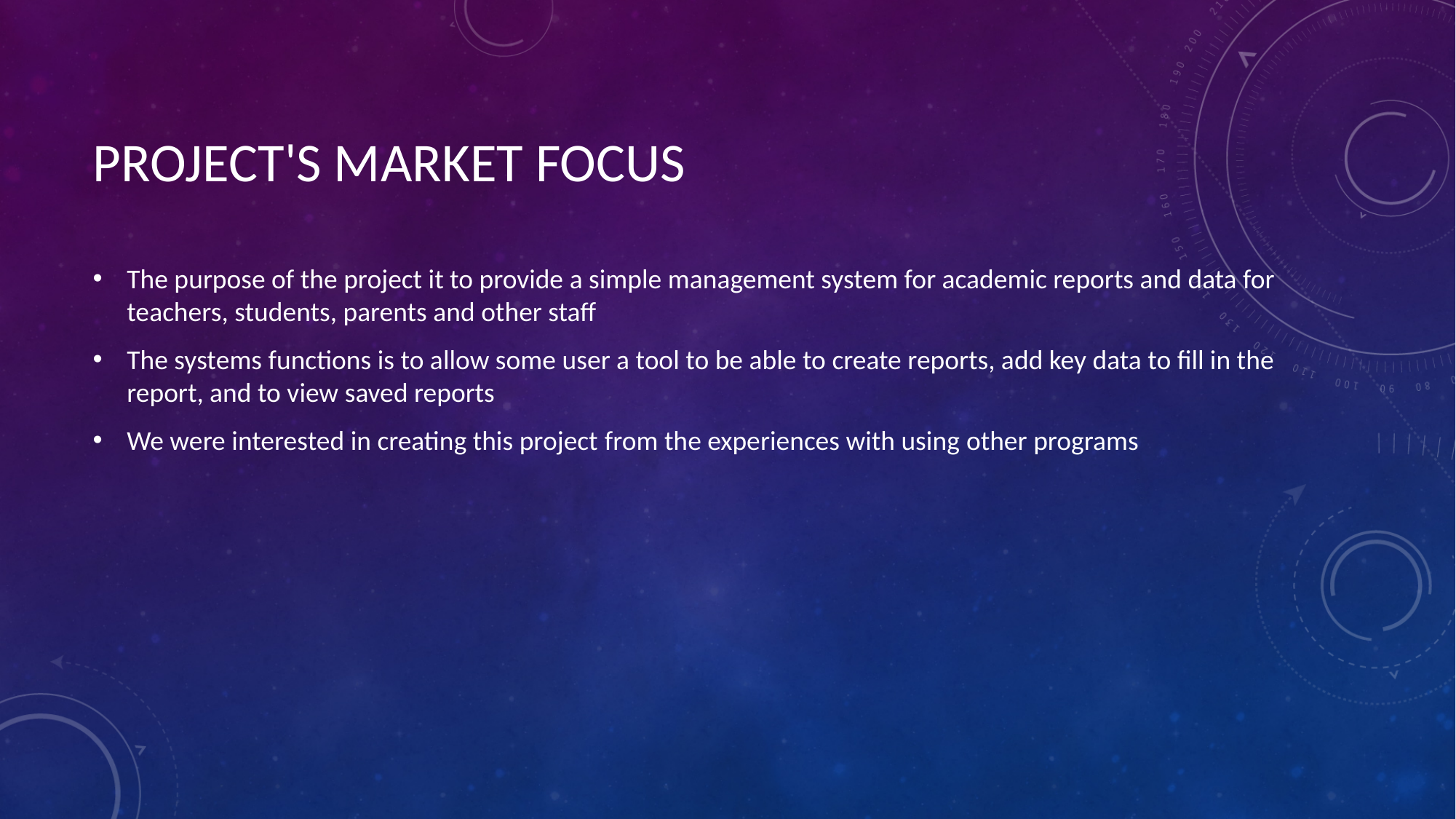

# Project's market focus
The purpose of the project it to provide a simple management system for academic reports and data for teachers, students, parents and other staff
The systems functions is to allow some user a tool to be able to create reports, add key data to fill in the report, and to view saved reports
We were interested in creating this project from the experiences with using other programs